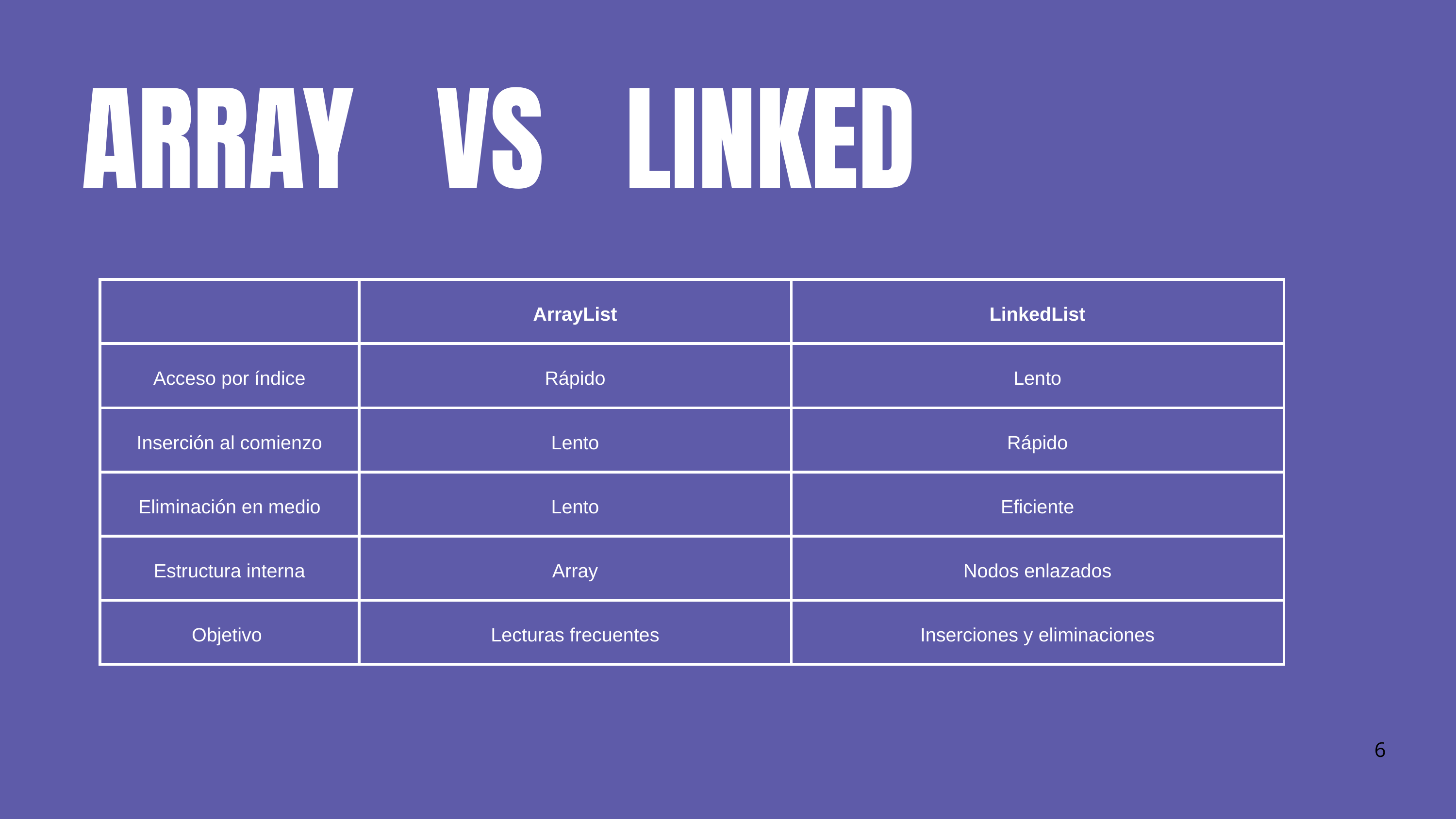

ARRAY   VS   LINKED
|  | ArrayList | LinkedList |
| --- | --- | --- |
| Acceso por índice | Rápido | Lento |
| Inserción al comienzo | Lento | Rápido |
| Eliminación en medio | Lento | Eficiente |
| Estructura interna | Array | Nodos enlazados |
| Objetivo | Lecturas frecuentes | Inserciones y eliminaciones |
6